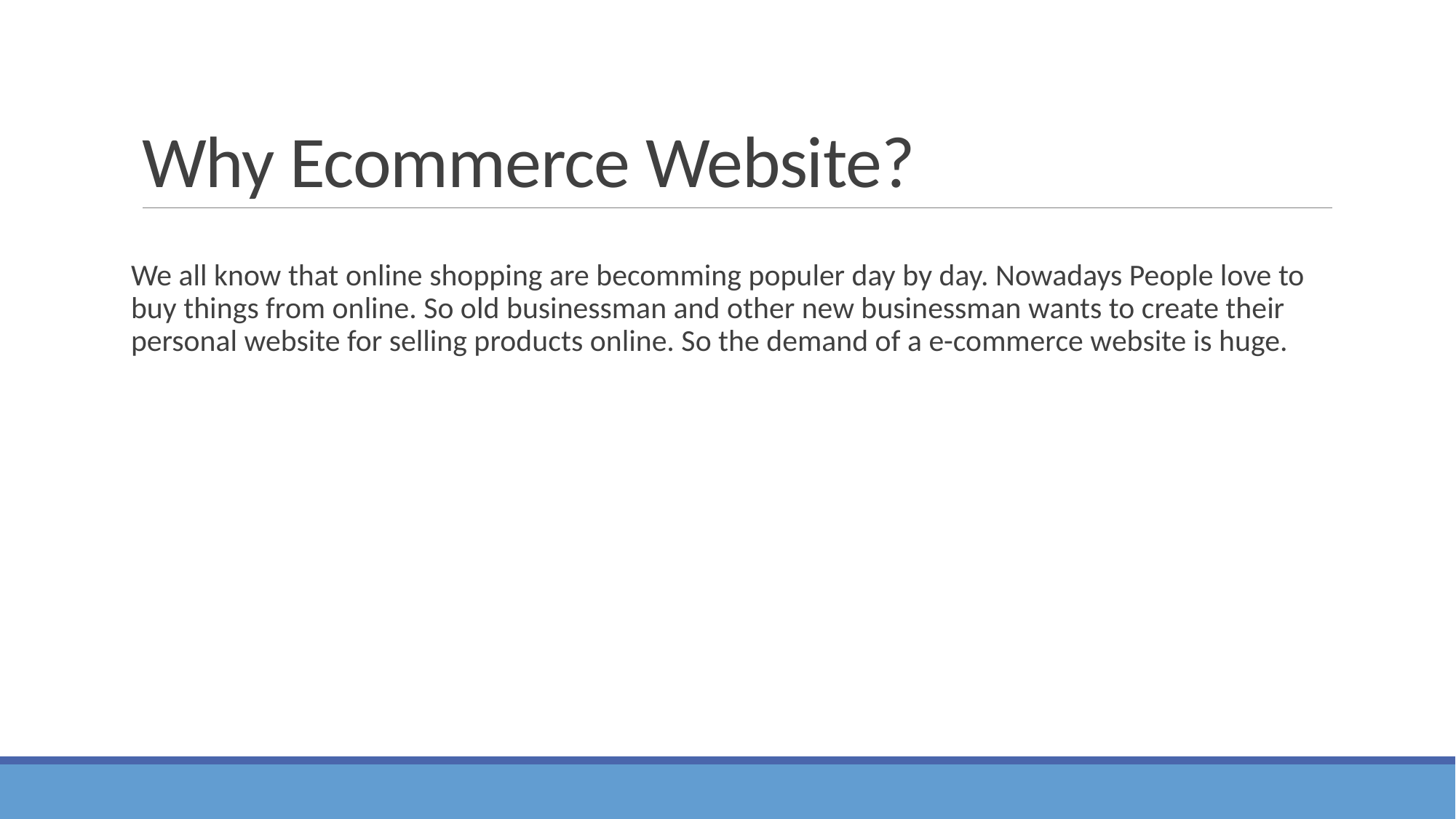

# Why Ecommerce Website?
We all know that online shopping are becomming populer day by day. Nowadays People love to buy things from online. So old businessman and other new businessman wants to create their personal website for selling products online. So the demand of a e-commerce website is huge.